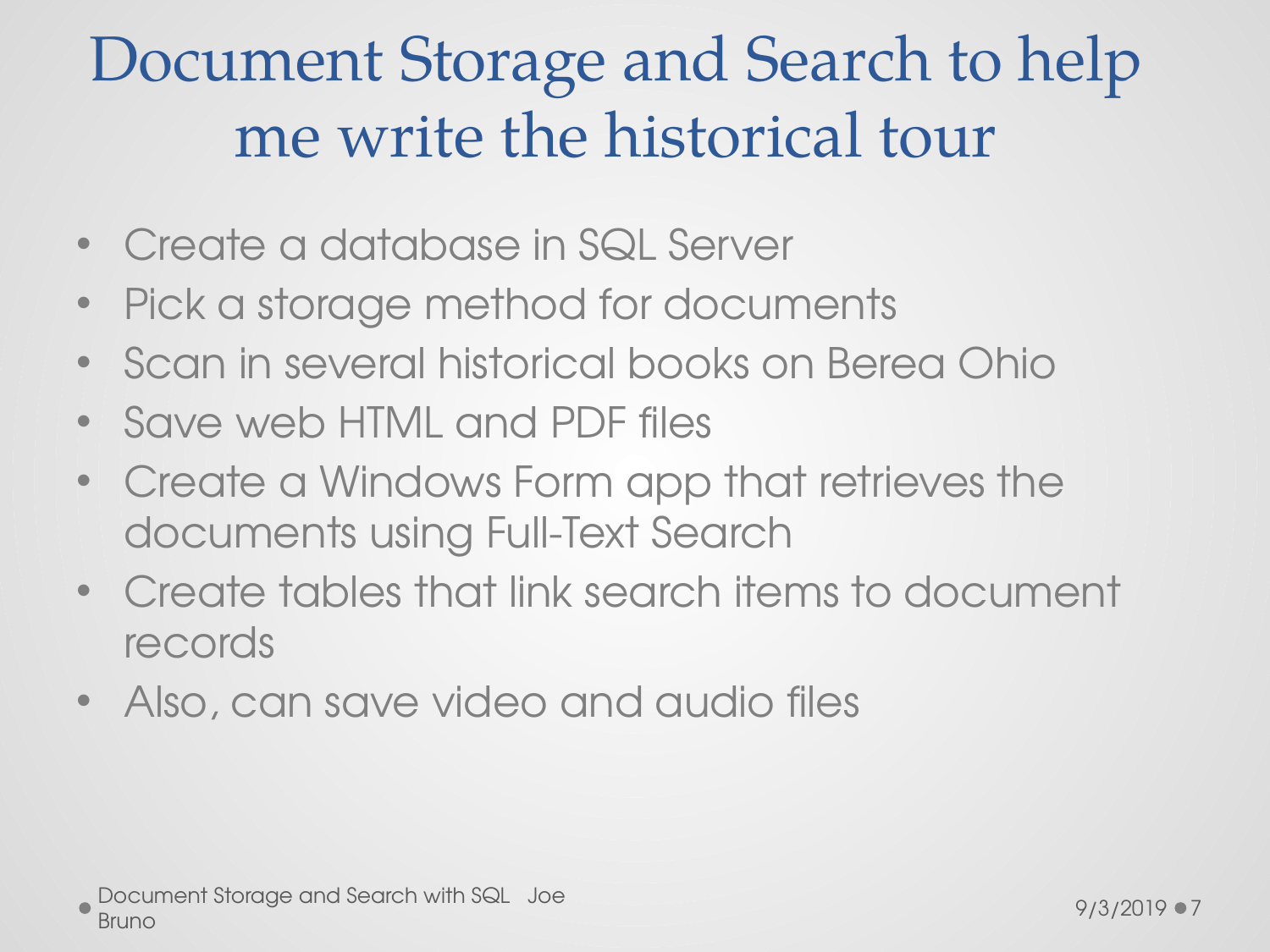

# Document Storage and Search to help me write the historical tour
Create a database in SQL Server
Pick a storage method for documents
Scan in several historical books on Berea Ohio
Save web HTML and PDF files
Create a Windows Form app that retrieves the documents using Full-Text Search
Create tables that link search items to document records
Also, can save video and audio files

Document Storage and Search with SQL   Joe Bruno
9/3/2019
7